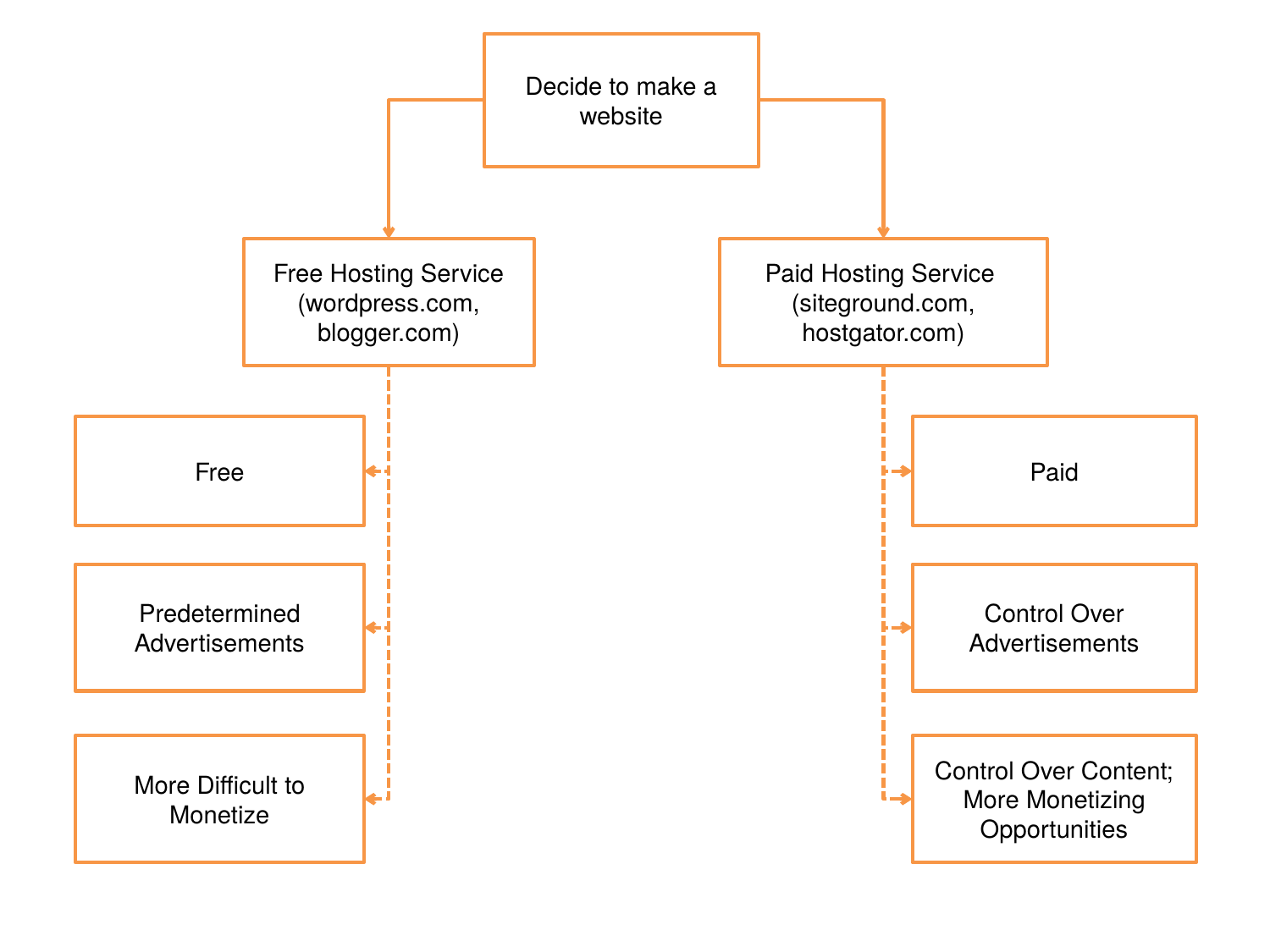

Decide to make a website
Free Hosting Service
(wordpress.com, blogger.com)
Paid Hosting Service
(siteground.com, hostgator.com)
Free
Paid
Predetermined Advertisements
Control Over Advertisements
More Difficult to Monetize
Control Over Content; More Monetizing Opportunities